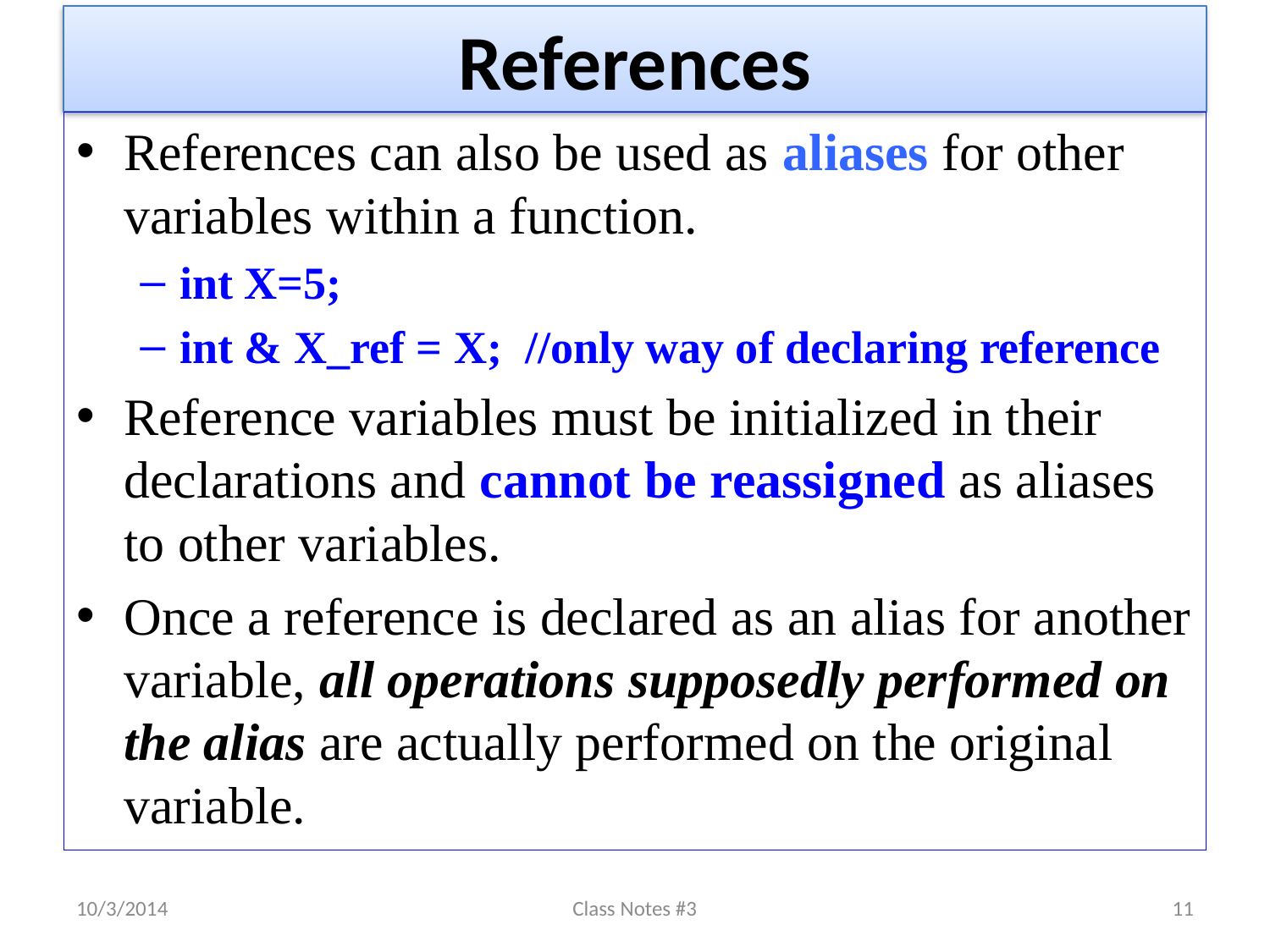

# References
References can also be used as aliases for other variables within a function.
int X=5;
int & X_ref = X;  //only way of declaring reference
Reference variables must be initialized in their declarations and cannot be reassigned as aliases to other variables.
Once a reference is declared as an alias for another variable, all operations supposedly performed on the alias are actually performed on the original variable.

10/3/2014
Class Notes #3
11